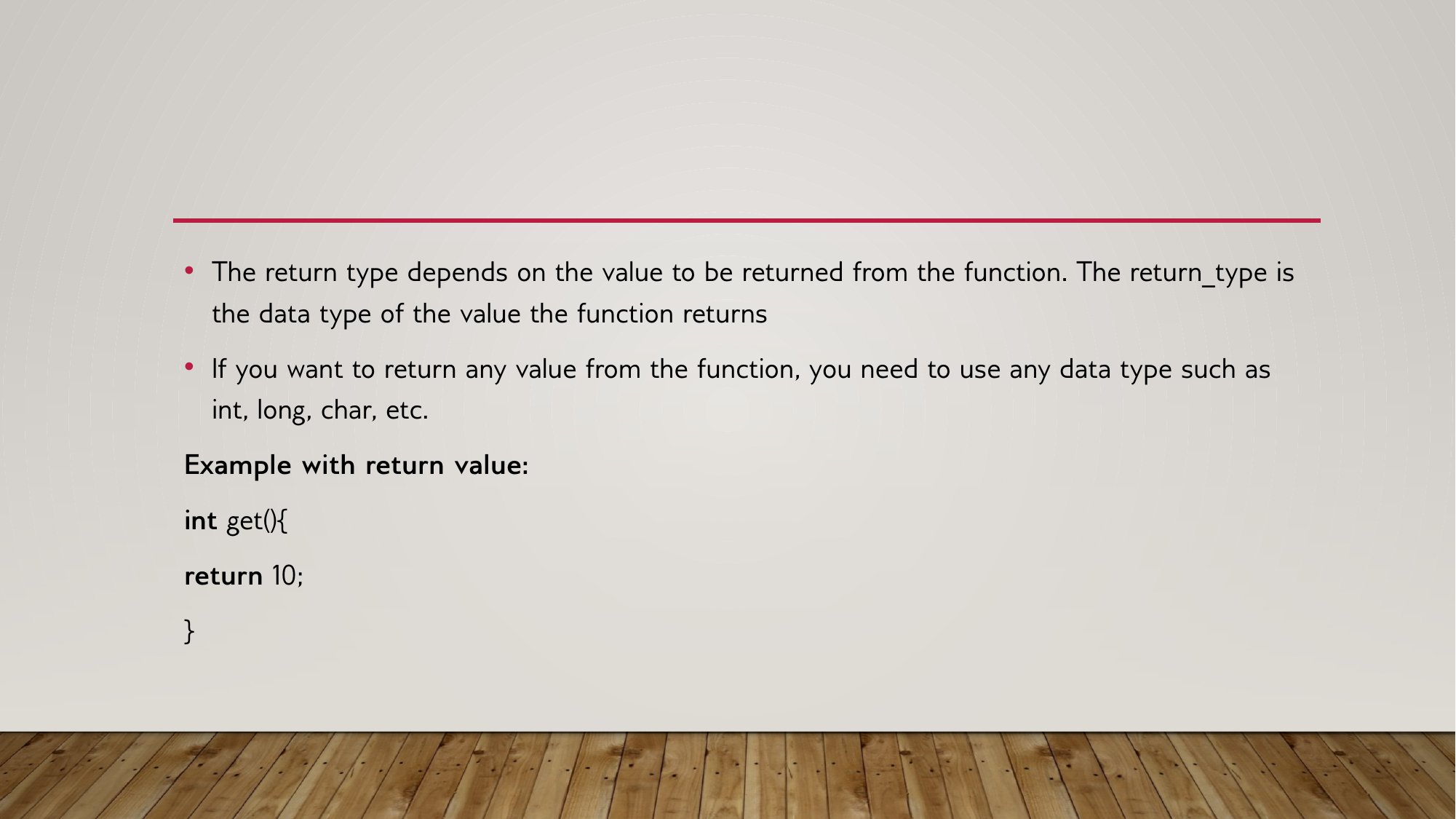

#
The return type depends on the value to be returned from the function. The return_type is the data type of the value the function returns
If you want to return any value from the function, you need to use any data type such as int, long, char, etc.
Example with return value:
int get(){
return 10;
}